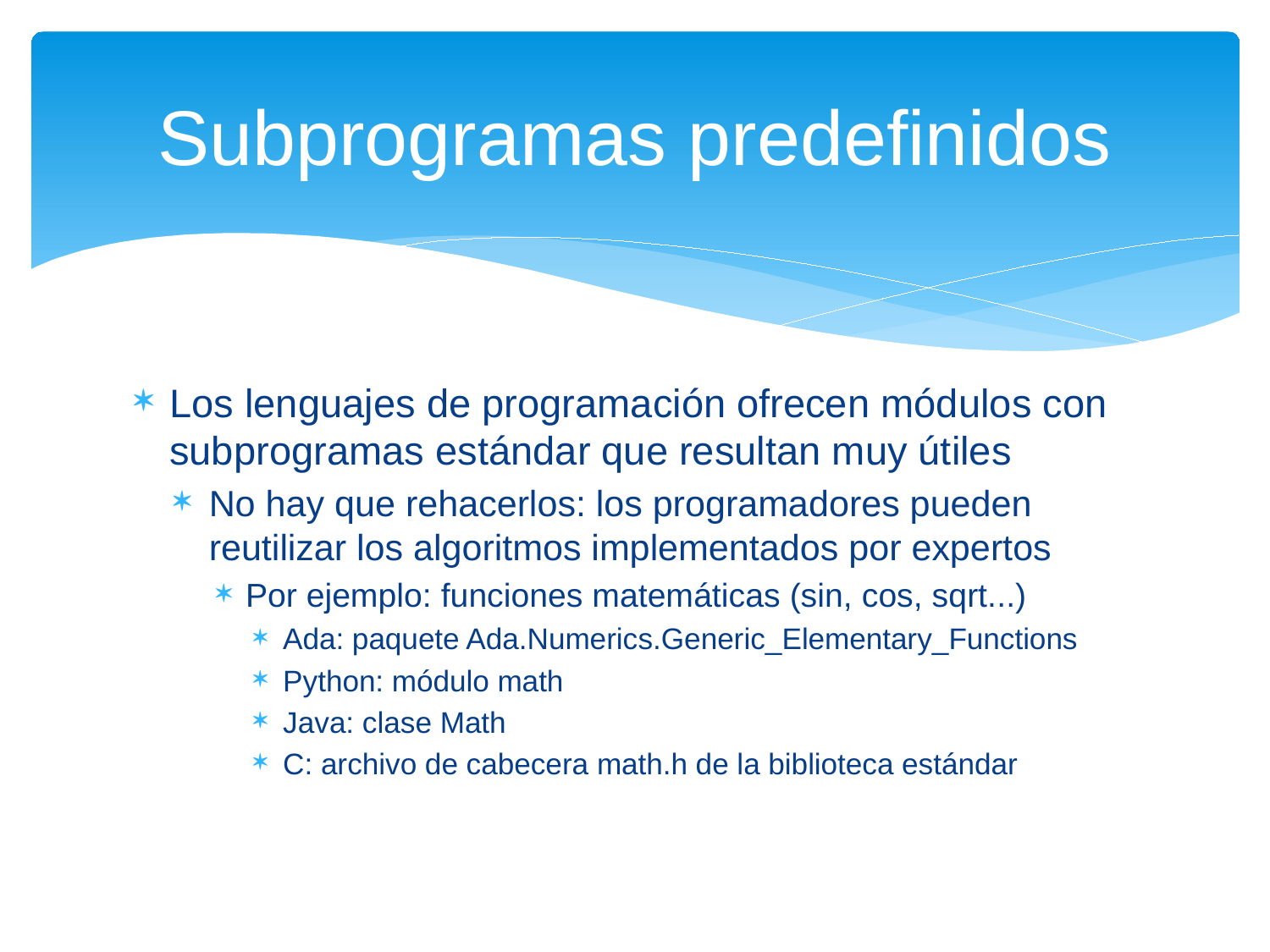

# Subprogramas predefinidos
Los lenguajes de programación ofrecen módulos con subprogramas estándar que resultan muy útiles
No hay que rehacerlos: los programadores pueden reutilizar los algoritmos implementados por expertos
Por ejemplo: funciones matemáticas (sin, cos, sqrt...)
Ada: paquete Ada.Numerics.Generic_Elementary_Functions
Python: módulo math
Java: clase Math
C: archivo de cabecera math.h de la biblioteca estándar